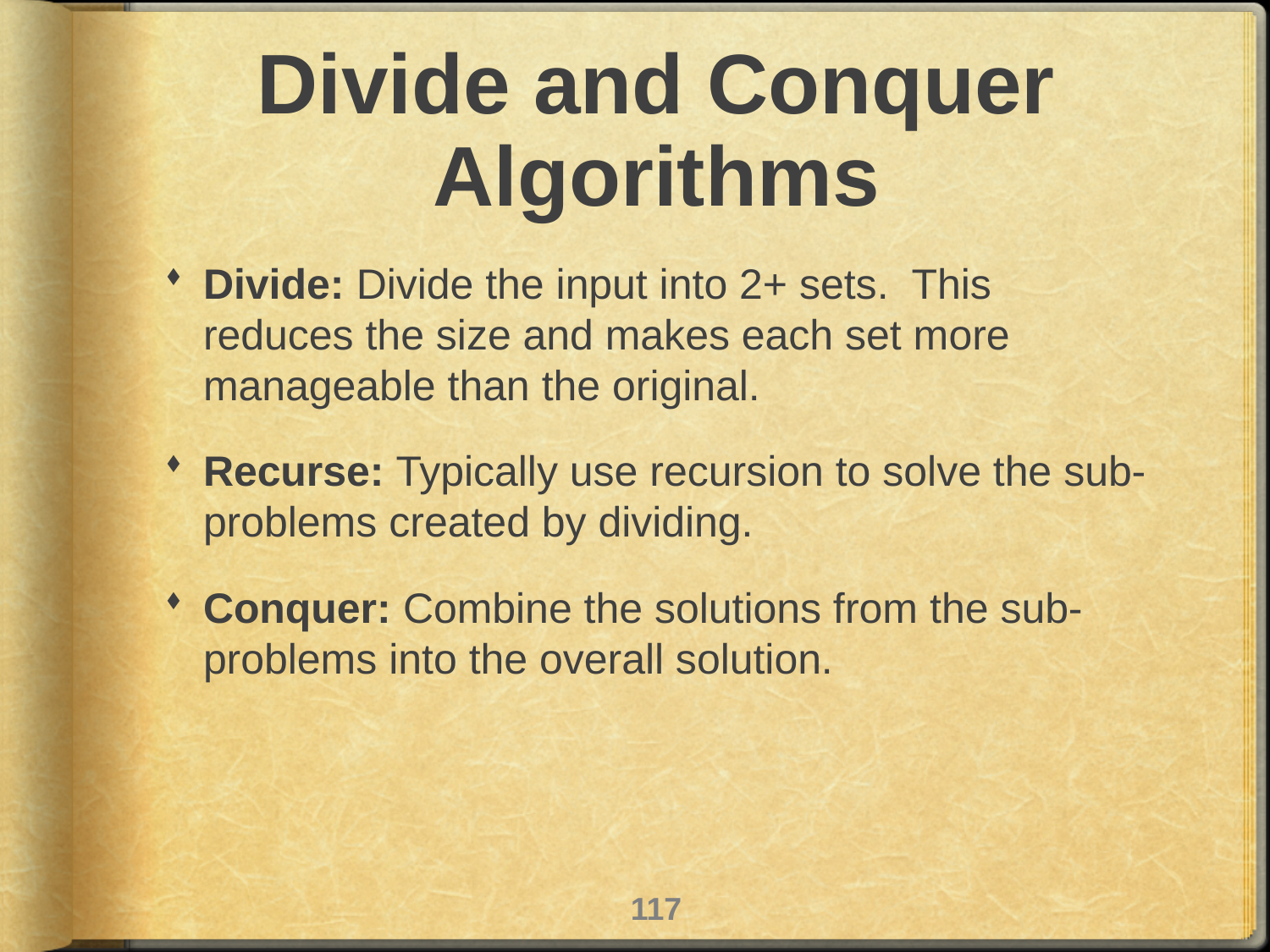

# Divide and Conquer Algorithms
Divide: Divide the input into 2+ sets.  This reduces the size and makes each set more manageable than the original.
Recurse: Typically use recursion to solve the sub-problems created by dividing.
Conquer: Combine the solutions from the sub-problems into the overall solution.

117